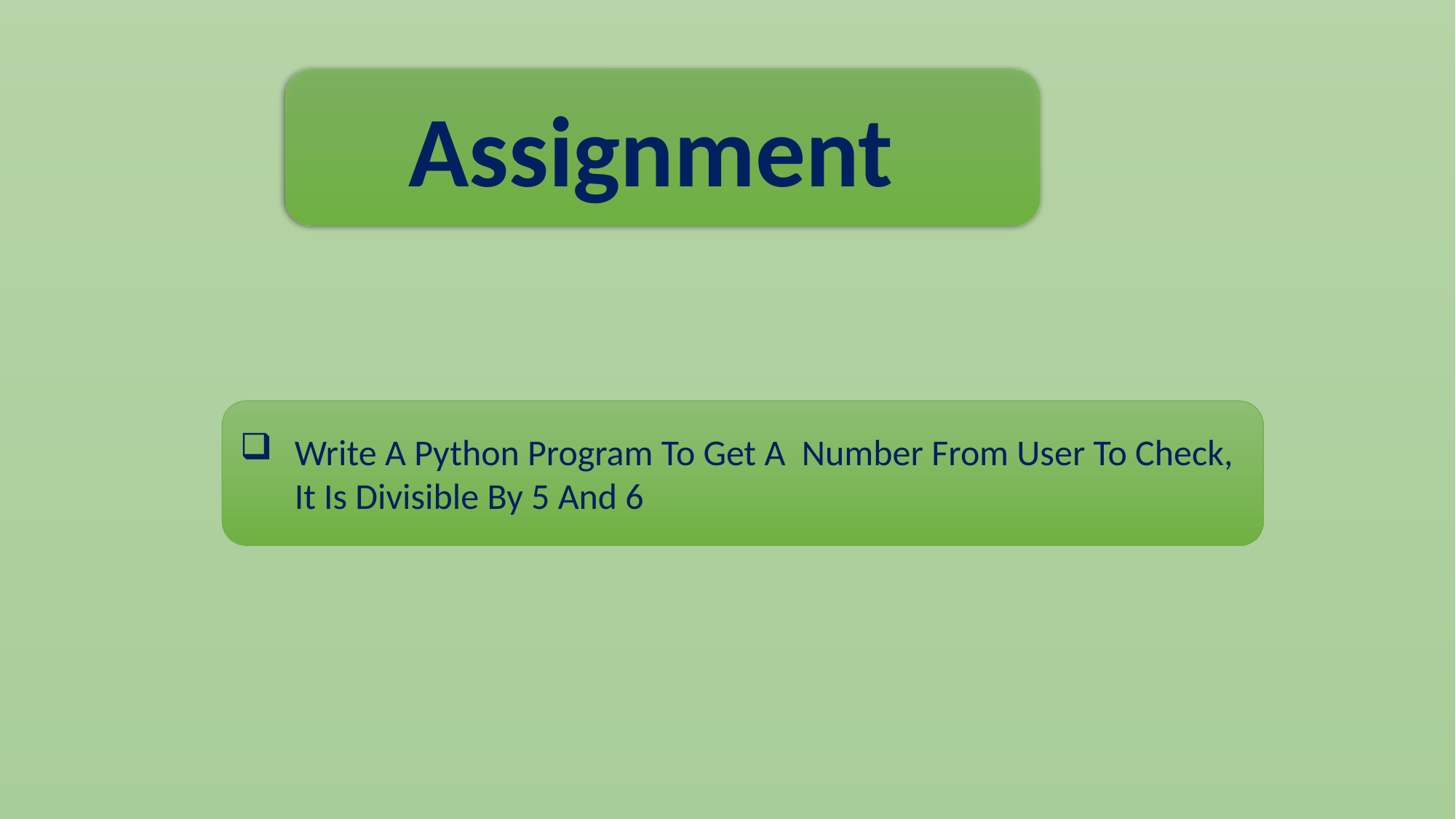

Assignment
Write A Python Program To Get A  Number From User To Check, It Is Divisible By 5 And 6